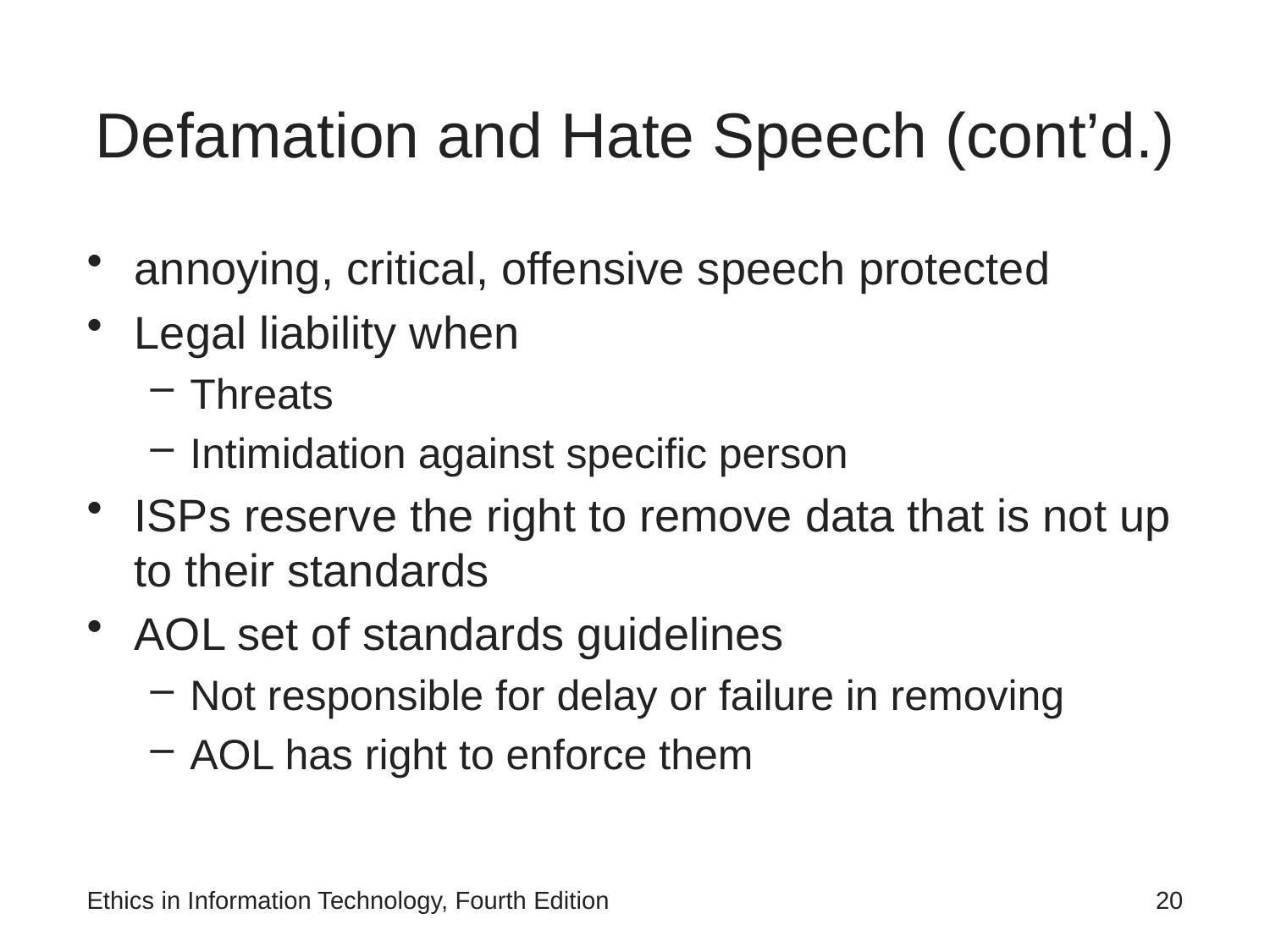

# Defamation and Hate Speech (cont’d.)
annoying, critical, offensive speech protected
Legal liability when
Threats
Intimidation against specific person
ISPs reserve the right to remove data that is not up to their standards
AOL set of standards guidelines
Not responsible for delay or failure in removing
AOL has right to enforce them

Ethics in Information Technology, Fourth Edition
20